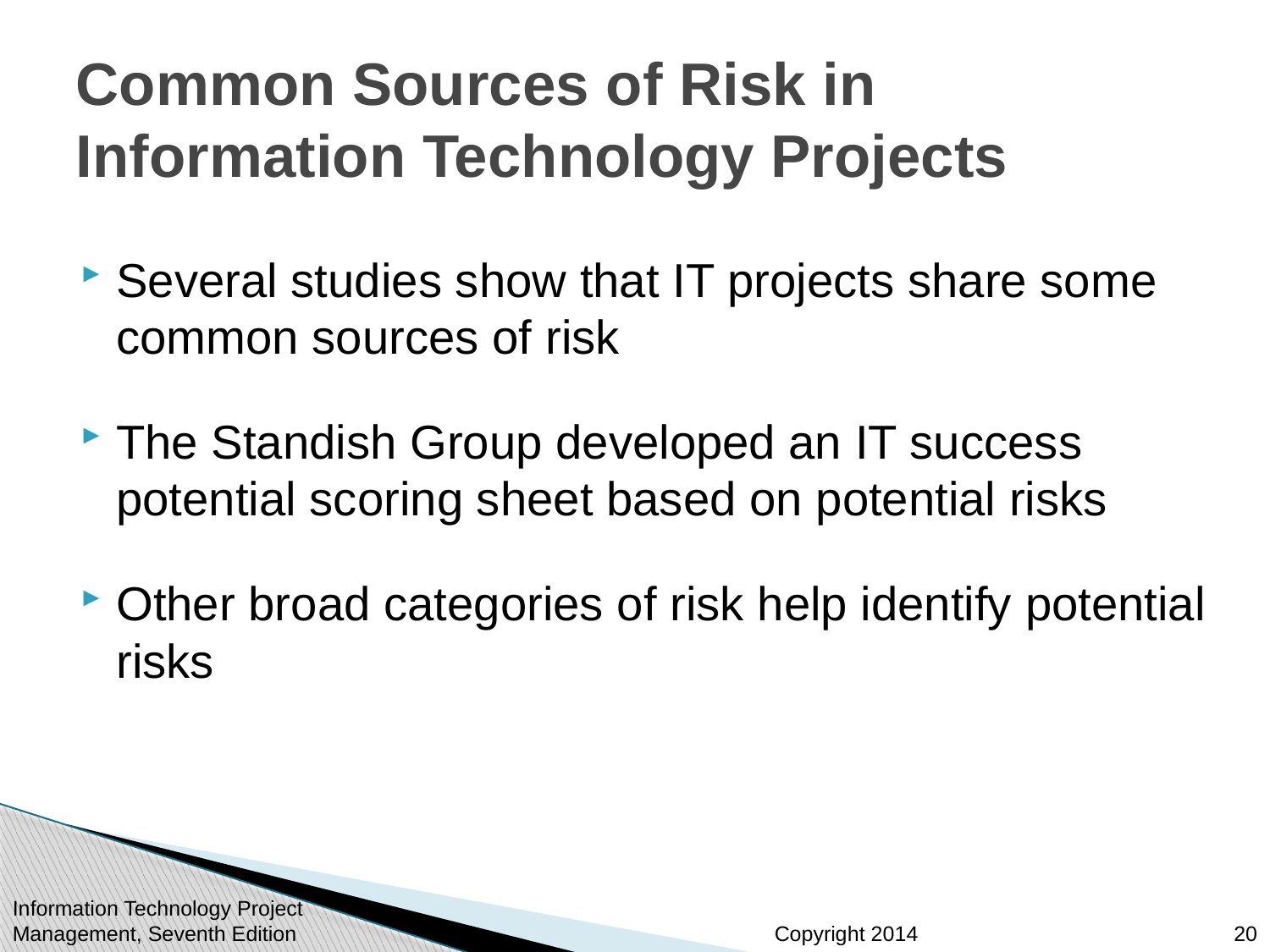

# Common Sources of Risk in Information Technology Projects
Several studies show that IT projects share some common sources of risk
The Standish Group developed an IT success potential scoring sheet based on potential risks
Other broad categories of risk help identify potential risks
Information Technology Project Management, Seventh Edition
20